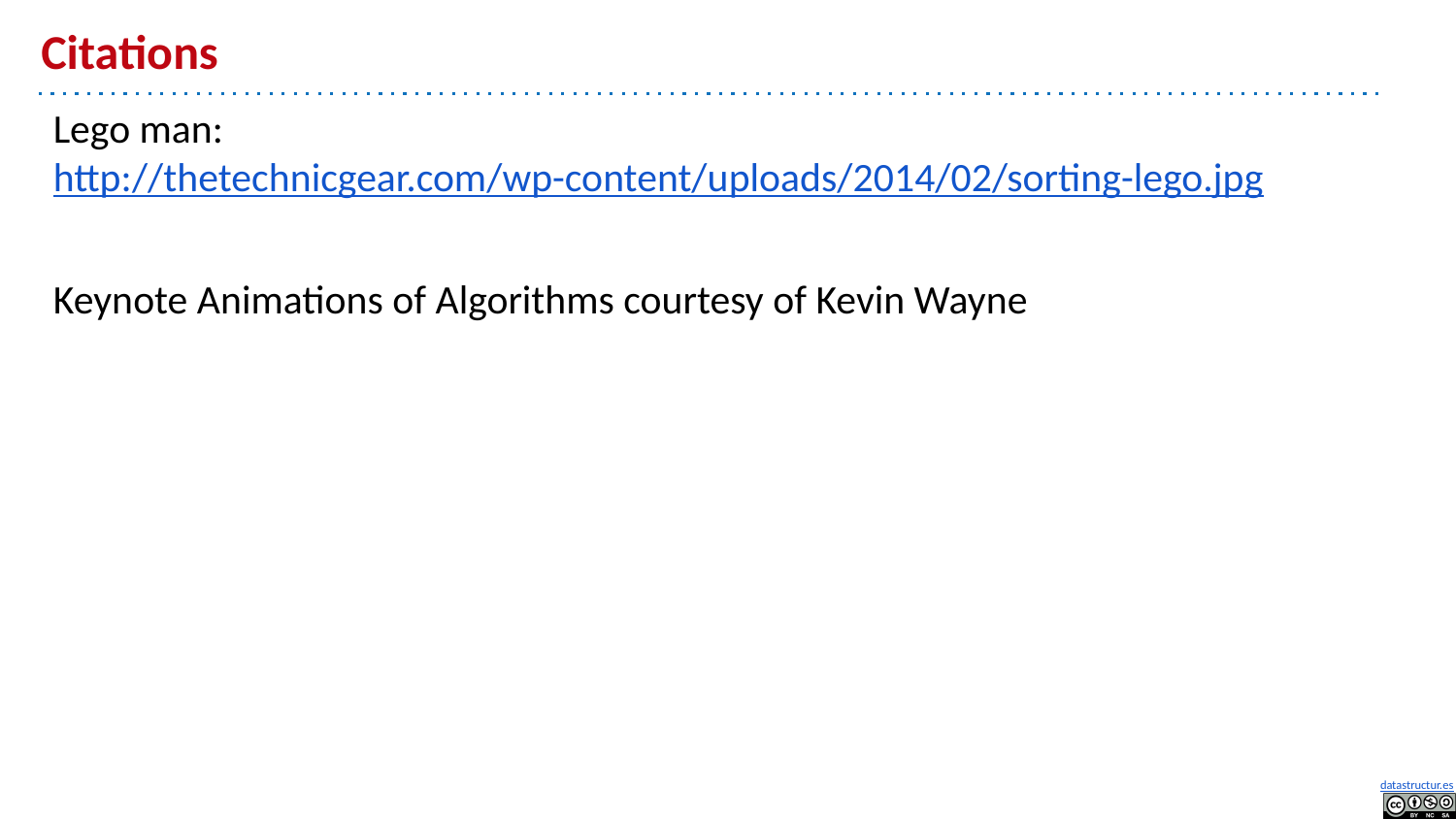

# Citations
Lego man: http://thetechnicgear.com/wp-content/uploads/2014/02/sorting-lego.jpg

Keynote Animations of Algorithms courtesy of Kevin Wayne